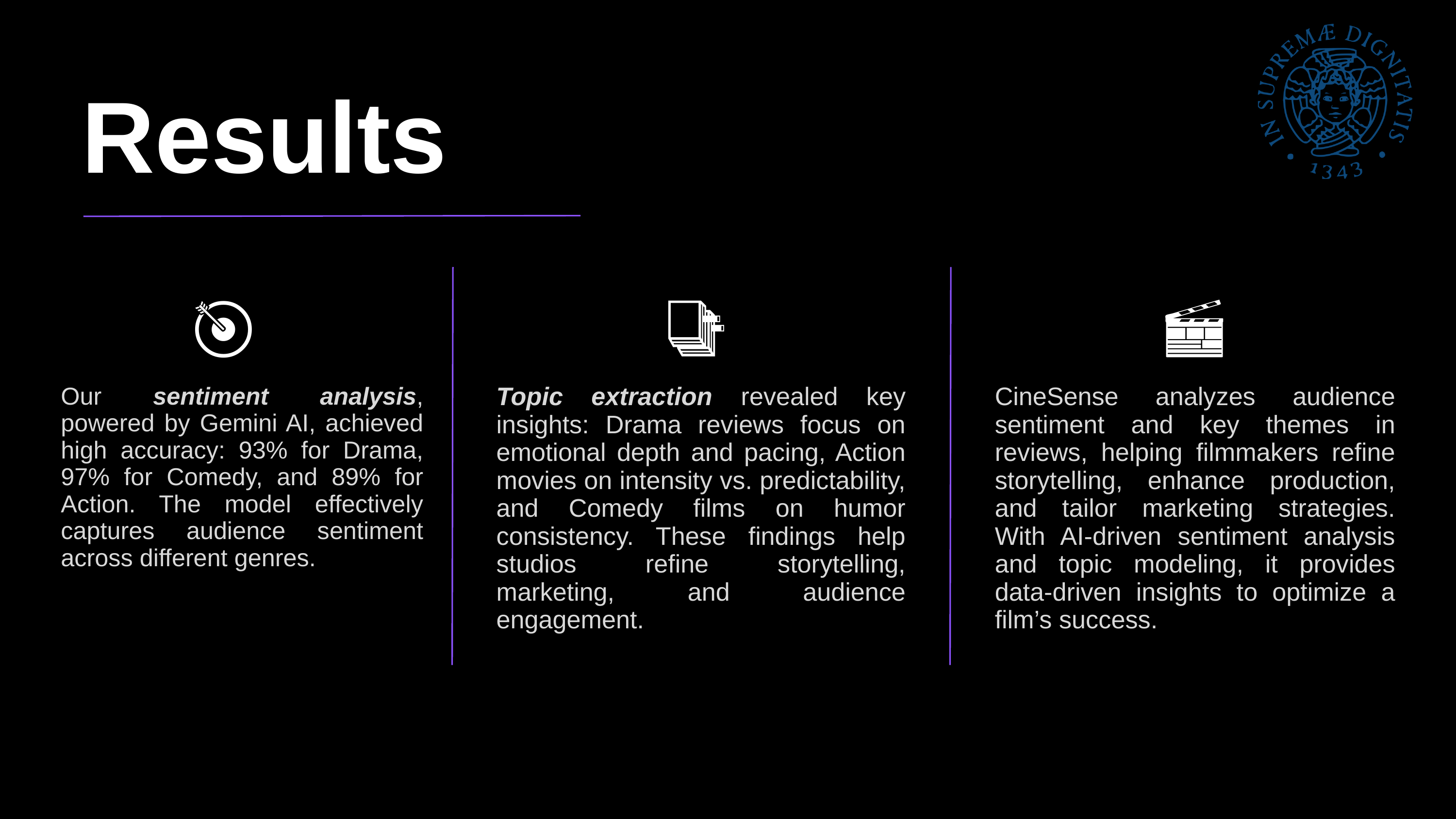

Results

🎯
📑
🎬
Our sentiment analysis, powered by Gemini AI, achieved high accuracy: 93% for Drama, 97% for Comedy, and 89% for Action. The model effectively captures audience sentiment across different genres.
Topic extraction revealed key insights: Drama reviews focus on emotional depth and pacing, Action movies on intensity vs. predictability, and Comedy films on humor consistency. These findings help studios refine storytelling, marketing, and audience engagement.
CineSense analyzes audience sentiment and key themes in reviews, helping filmmakers refine storytelling, enhance production, and tailor marketing strategies. With AI-driven sentiment analysis and topic modeling, it provides data-driven insights to optimize a film’s success.